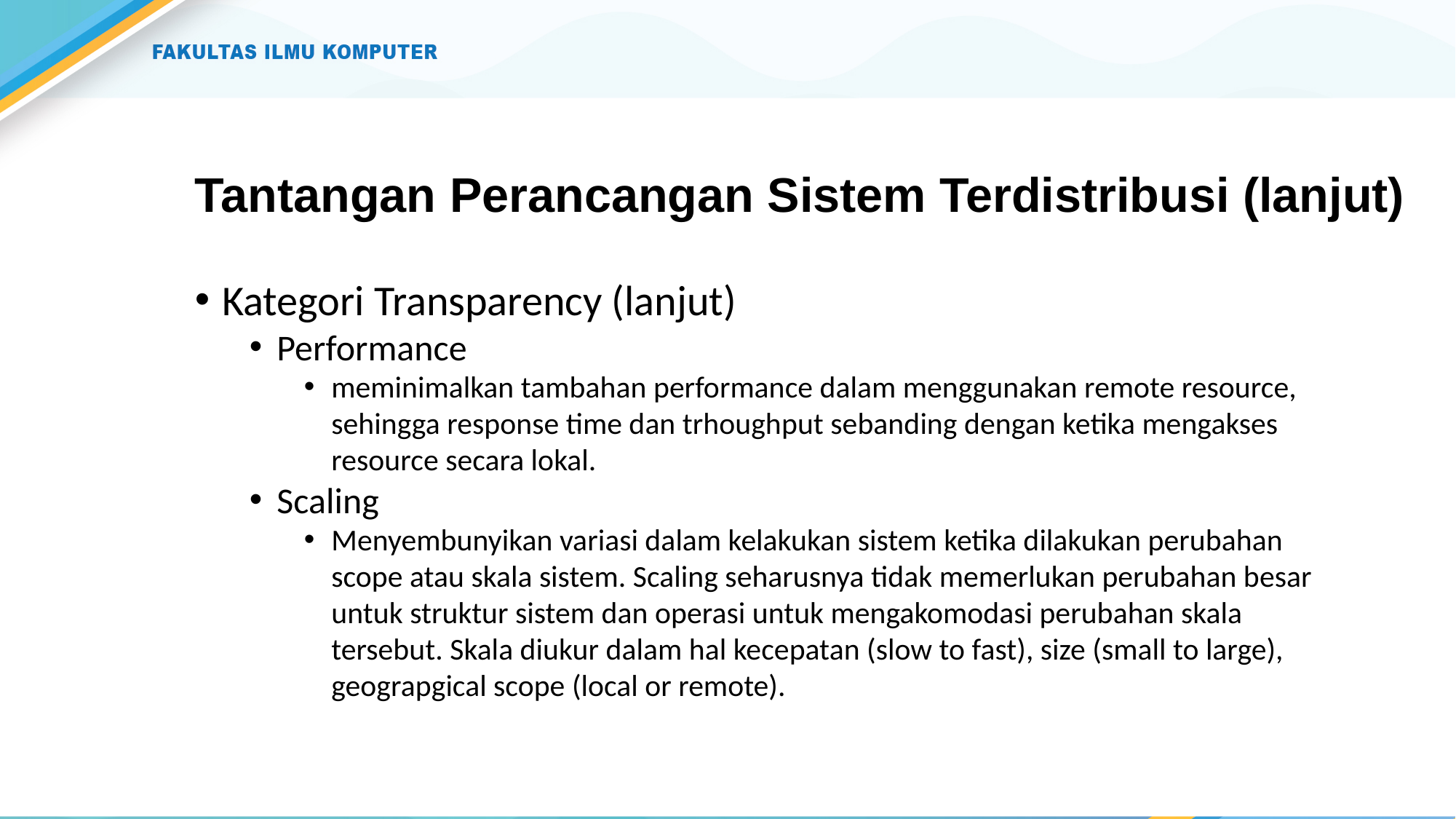

# Tantangan Perancangan Sistem Terdistribusi (lanjut)
Kategori Transparency (lanjut)
Performance
meminimalkan tambahan performance dalam menggunakan remote resource, sehingga response time dan trhoughput sebanding dengan ketika mengakses resource secara lokal.
Scaling
Menyembunyikan variasi dalam kelakukan sistem ketika dilakukan perubahan scope atau skala sistem. Scaling seharusnya tidak memerlukan perubahan besar untuk struktur sistem dan operasi untuk mengakomodasi perubahan skala tersebut. Skala diukur dalam hal kecepatan (slow to fast), size (small to large), geograpgical scope (local or remote).